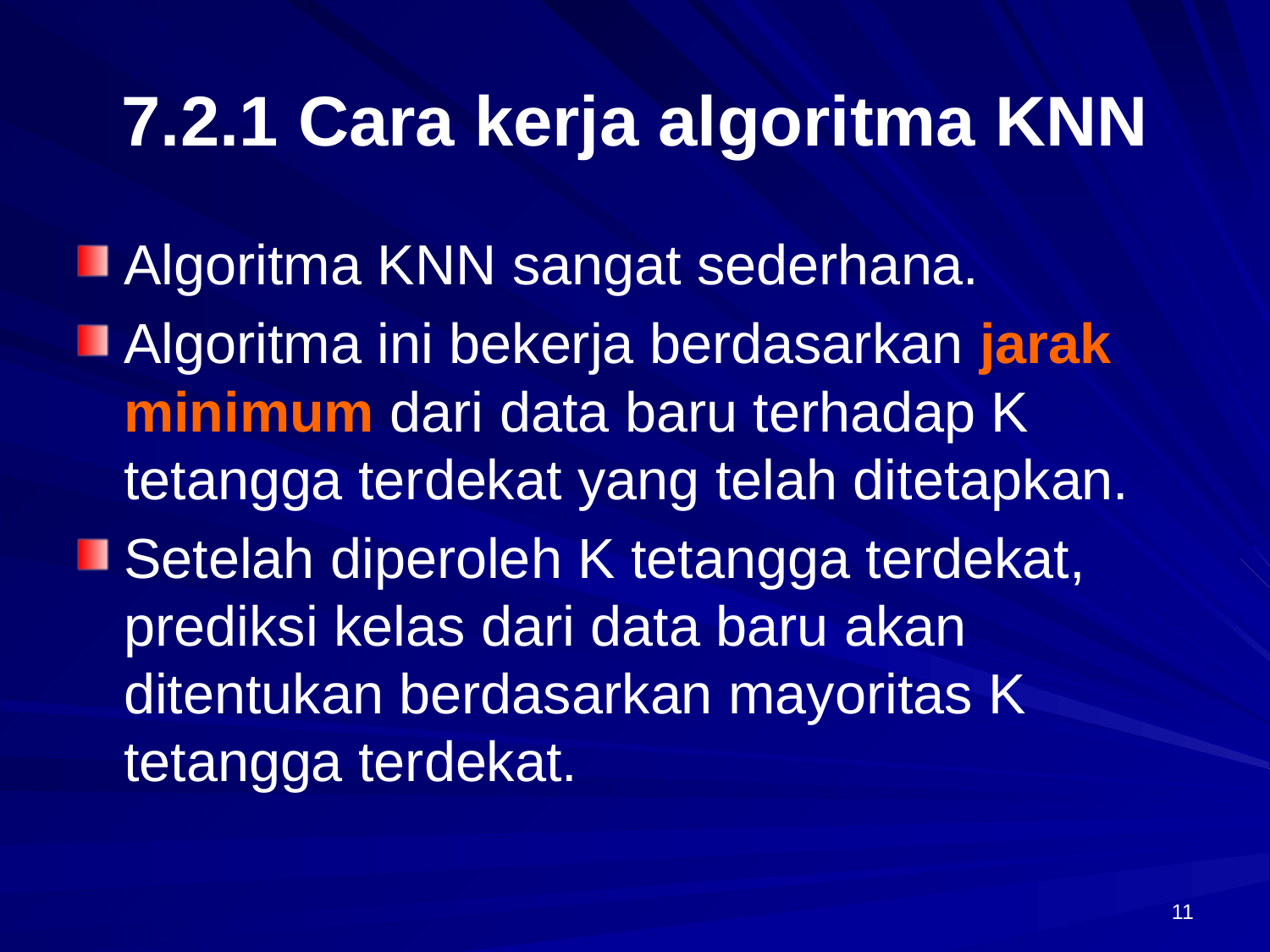

# 7.2.1 Cara kerja algoritma KNN
Algoritma KNN sangat sederhana.
Algoritma ini bekerja berdasarkan jarak minimum dari data baru terhadap K tetangga terdekat yang telah ditetapkan.
Setelah diperoleh K tetangga terdekat, prediksi kelas dari data baru akan ditentukan berdasarkan mayoritas K tetangga terdekat.
11